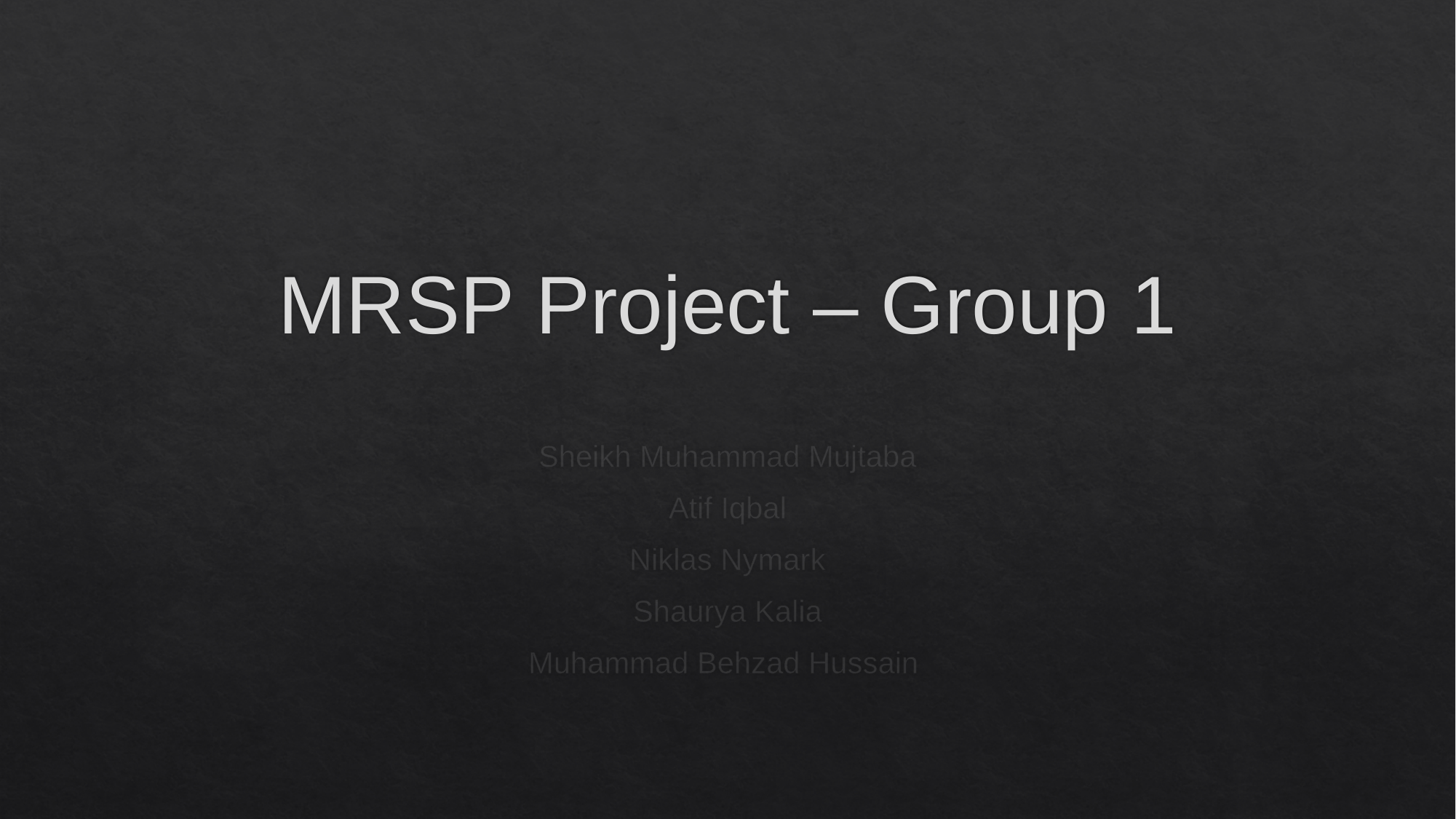

# MRSP Project – Group 1
Sheikh Muhammad Mujtaba
Atif Iqbal
Niklas Nymark
Shaurya Kalia
Muhammad Behzad Hussain